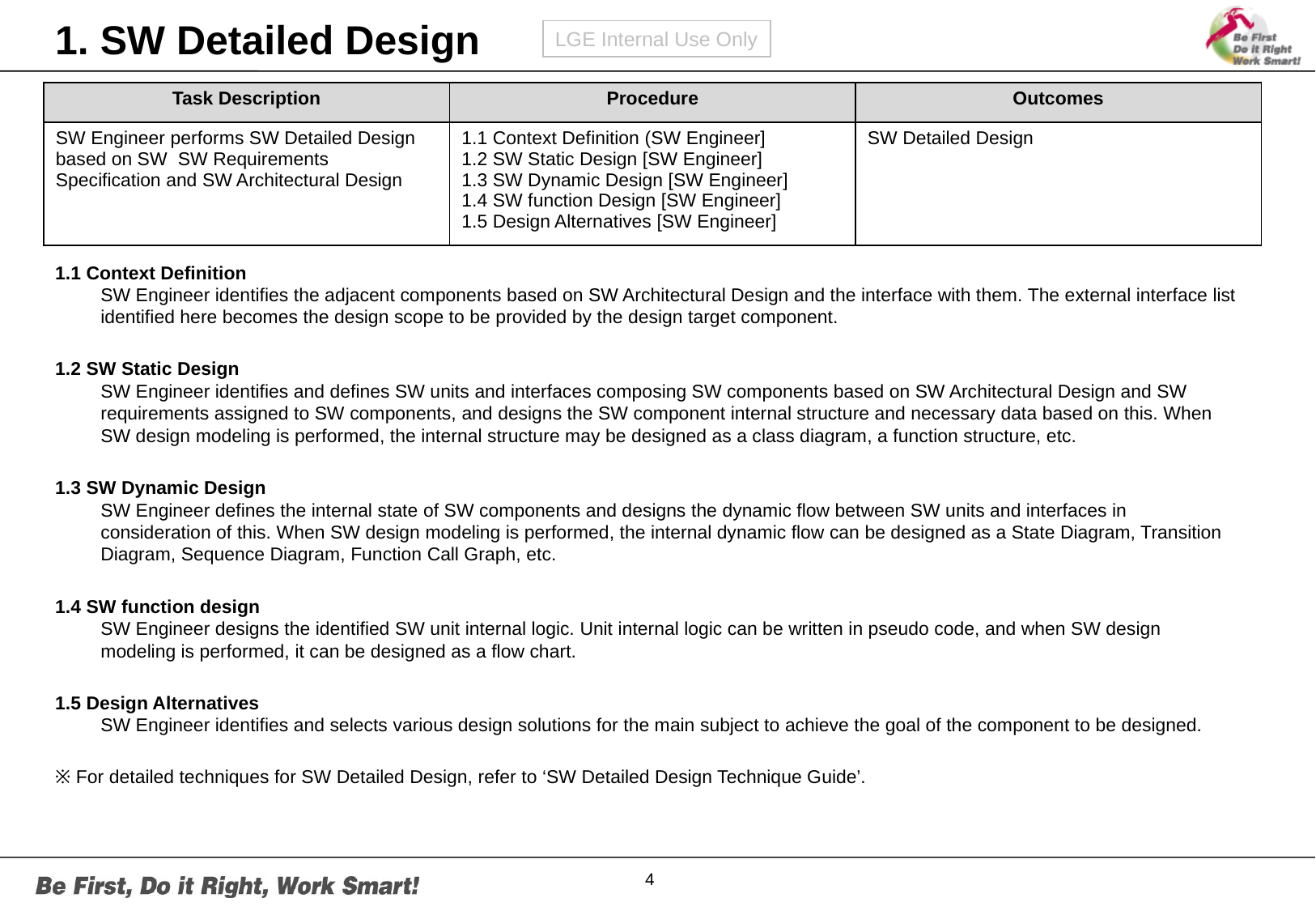

# SW Detailed Design
| Task Description | Procedure | Outcomes |
| --- | --- | --- |
| SW Engineer performs SW Detailed Design based on SW SW Requirements Specification and SW Architectural Design | 1.1 Context Definition (SW Engineer] 1.2 SW Static Design [SW Engineer] 1.3 SW Dynamic Design [SW Engineer] 1.4 SW function Design [SW Engineer] 1.5 Design Alternatives [SW Engineer] | SW Detailed Design |
1.1 Context Definition
SW Engineer identifies the adjacent components based on SW Architectural Design and the interface with them. The external interface list identified here becomes the design scope to be provided by the design target component.

1.2 SW Static Design
SW Engineer identifies and defines SW units and interfaces composing SW components based on SW Architectural Design and SW requirements assigned to SW components, and designs the SW component internal structure and necessary data based on this. When SW design modeling is performed, the internal structure may be designed as a class diagram, a function structure, etc.

1.3 SW Dynamic Design
SW Engineer defines the internal state of SW components and designs the dynamic flow between SW units and interfaces in consideration of this. When SW design modeling is performed, the internal dynamic flow can be designed as a State Diagram, Transition Diagram, Sequence Diagram, Function Call Graph, etc.

1.4 SW function design
SW Engineer designs the identified SW unit internal logic. Unit internal logic can be written in pseudo code, and when SW design modeling is performed, it can be designed as a flow chart.

1.5 Design Alternatives
SW Engineer identifies and selects various design solutions for the main subject to achieve the goal of the component to be designed.

※ For detailed techniques for SW Detailed Design, refer to ‘SW Detailed Design Technique Guide’.
4